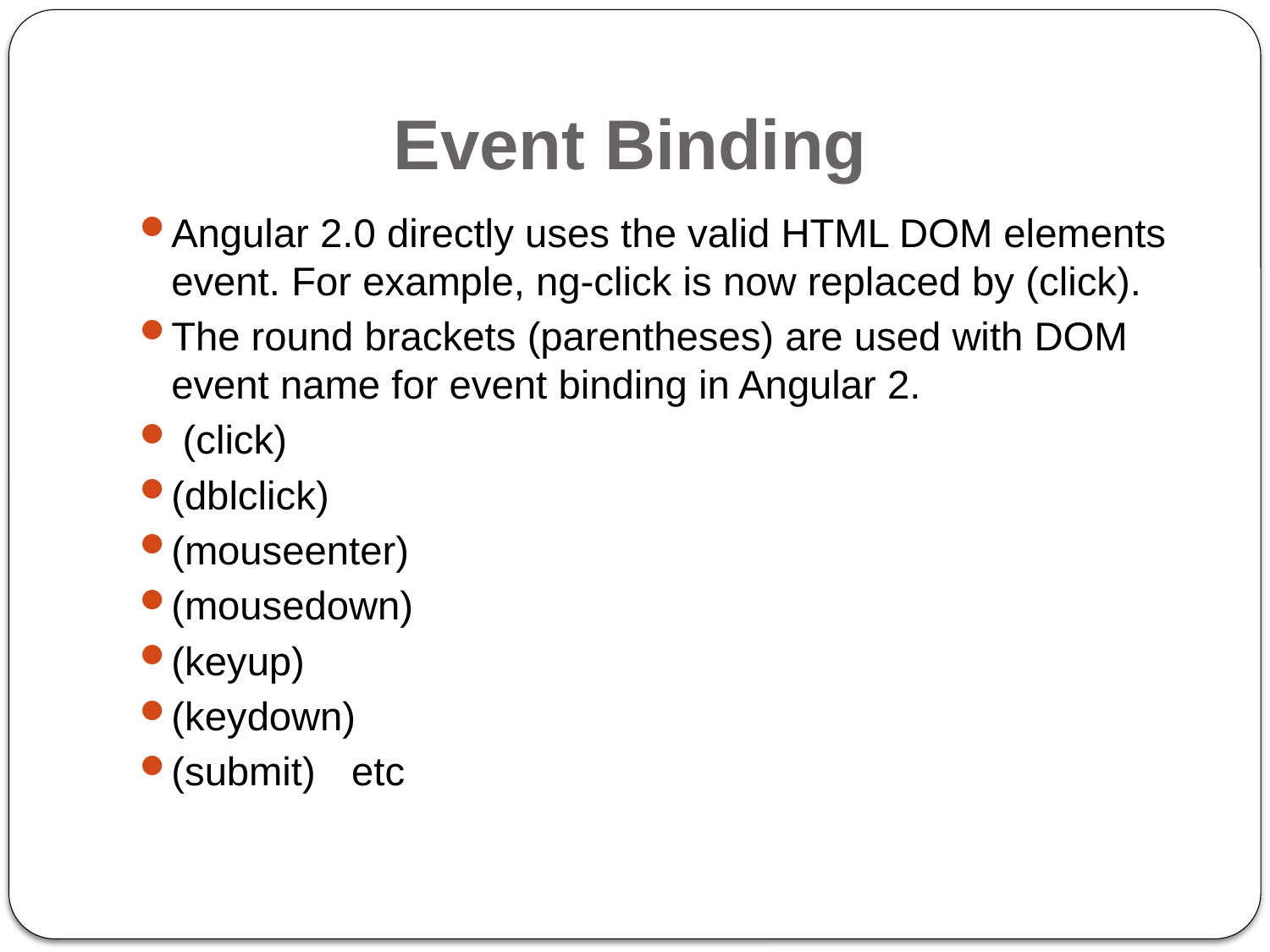

# Event Binding
Angular 2.0 directly uses the valid HTML DOM elements event. For example, ng-click is now replaced by (click).
The round brackets (parentheses) are used with DOM event name for event binding in Angular 2.
 (click)
(dblclick)
(mouseenter)
(mousedown)
(keyup)
(keydown)
(submit)	etc